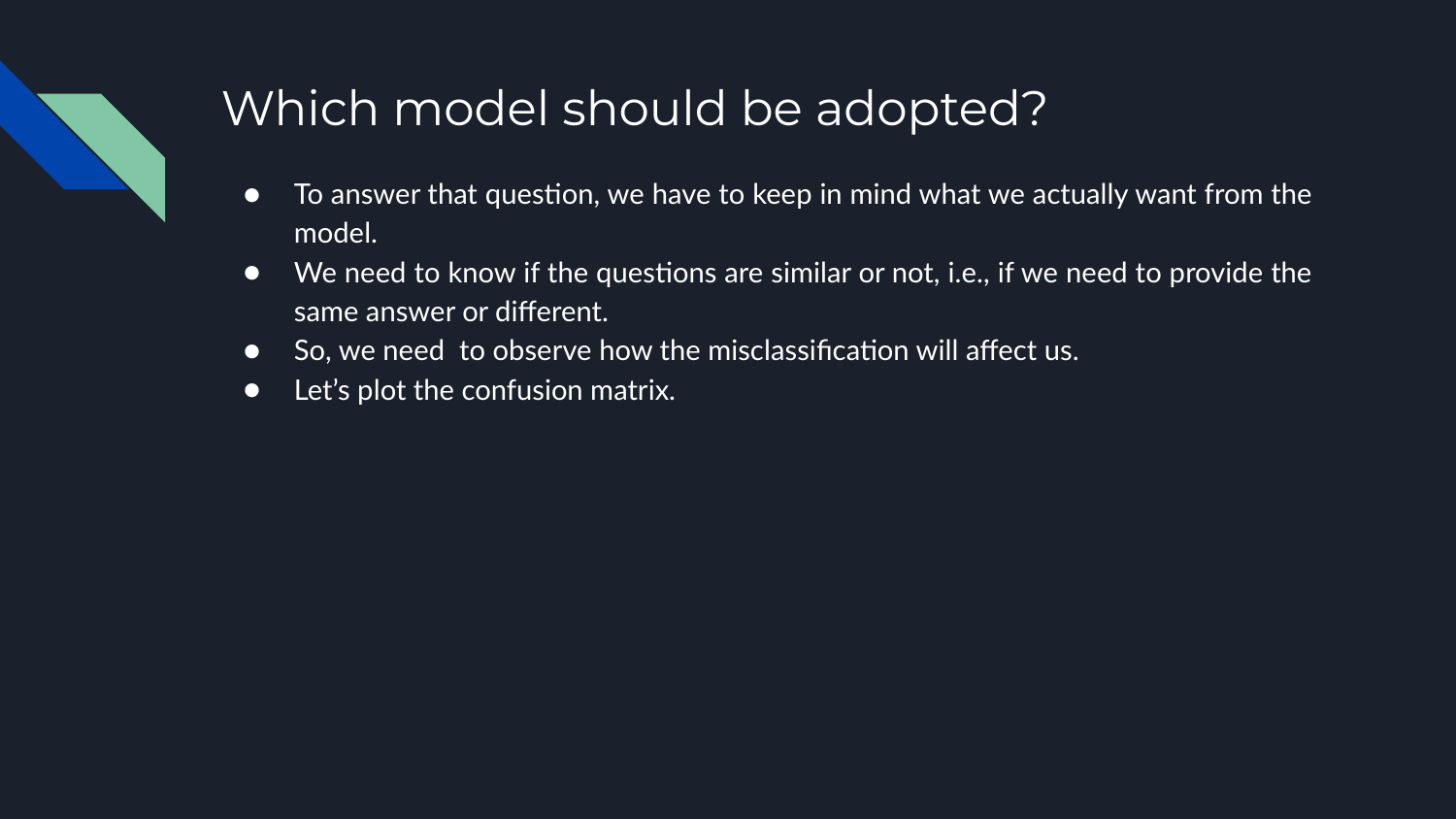

# Which model should be adopted?
To answer that question, we have to keep in mind what we actually want from the model.
We need to know if the questions are similar or not, i.e., if we need to provide the same answer or different.
So, we need  to observe how the misclassification will affect us.
Let’s plot the confusion matrix.